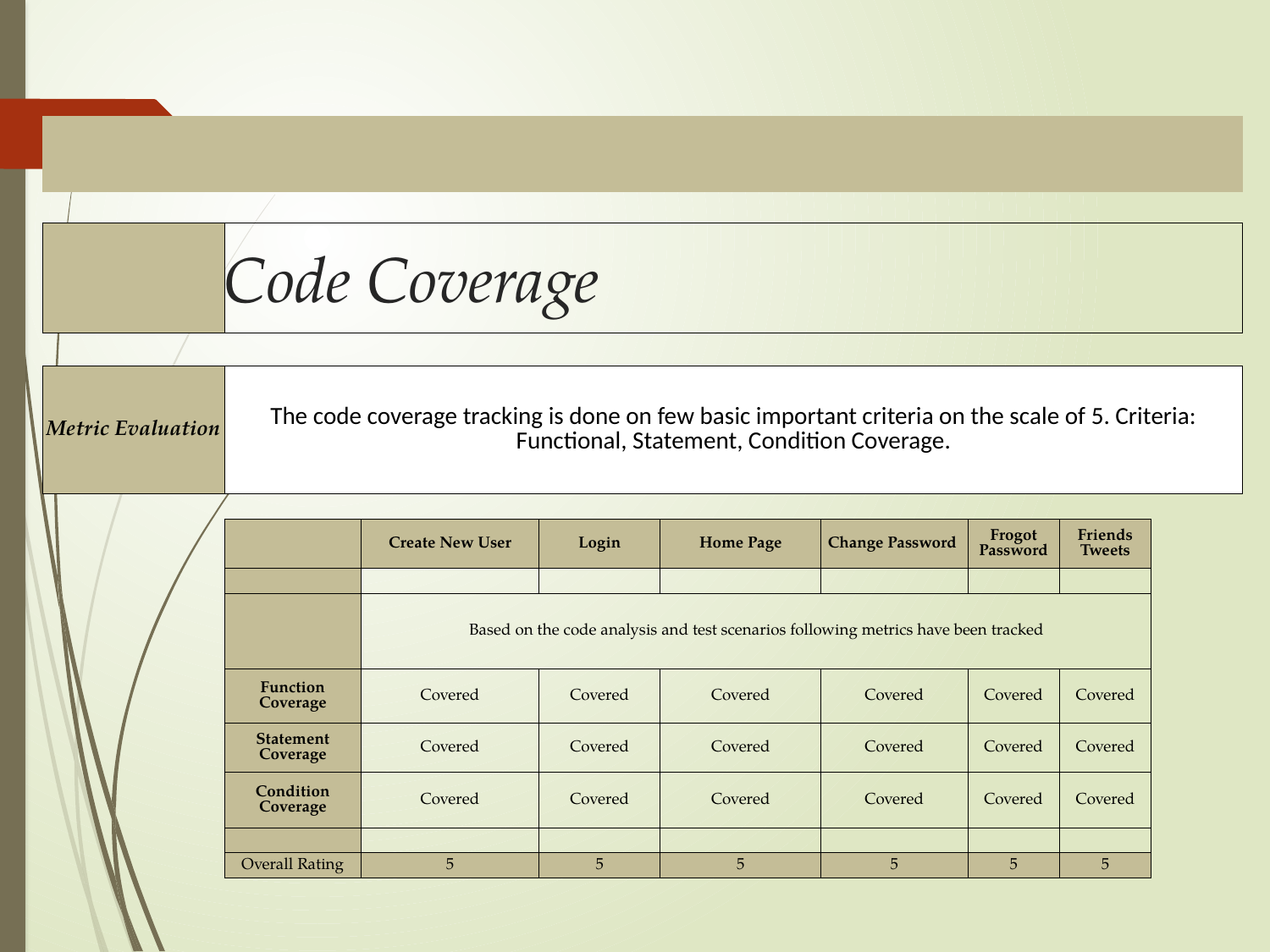

|  |  |  |  |  |  |  |  |  |
| --- | --- | --- | --- | --- | --- | --- | --- | --- |
|  |  |  |  |  |  |  |  |  |
|  |  |  |  |  |  |  |  |  |
|  |  |  |  |  |  |  |  |  |
| Metric Evaluation | The code coverage tracking is done on few basic important criteria on the scale of 5. Criteria: Functional, Statement, Condition Coverage. |  |  |  |  |  |  |  |
|  |  |  |  |  |  |  |  |  |
|  |  | Create New User | Login | Home Page | Change Password | Frogot Password | Friends Tweets |  |
|  |  |  |  |  |  |  |  |  |
|  |  | Based on the code analysis and test scenarios following metrics have been tracked |  |  |  |  |  |  |
|  | Function Coverage | Covered | Covered | Covered | Covered | Covered | Covered |  |
|  | Statement Coverage | Covered | Covered | Covered | Covered | Covered | Covered |  |
|  | Condition Coverage | Covered | Covered | Covered | Covered | Covered | Covered |  |
|  |  |  |  |  |  |  |  |  |
|  | Overall Rating | 5 | 5 | 5 | 5 | 5 | 5 |  |
# Code Coverage